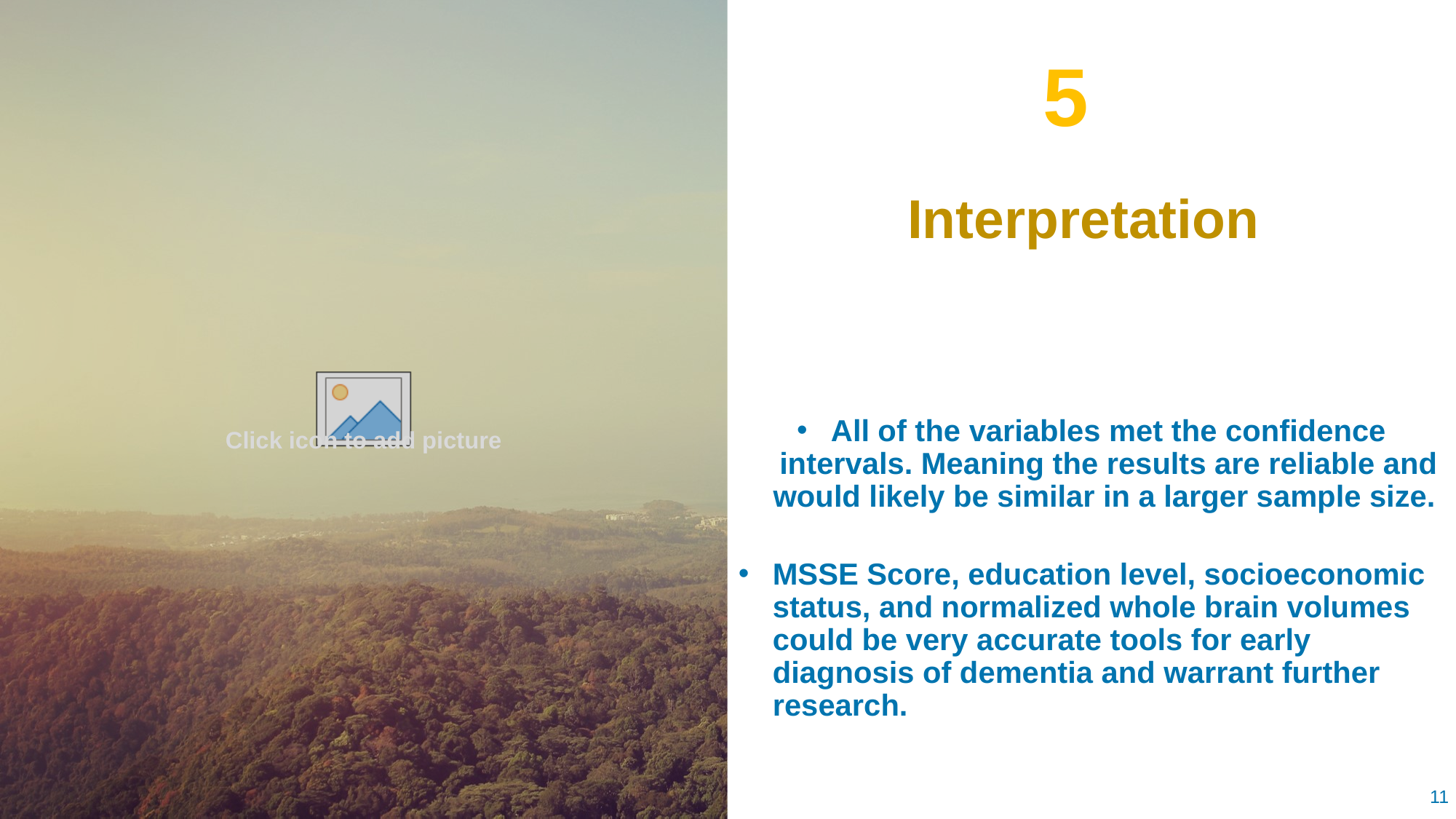

5
Interpretation
All of the variables met the confidence intervals. Meaning the results are reliable and would likely be similar in a larger sample size.
MSSE Score, education level, socioeconomic status, and normalized whole brain volumes could be very accurate tools for early diagnosis of dementia and warrant further research.
11